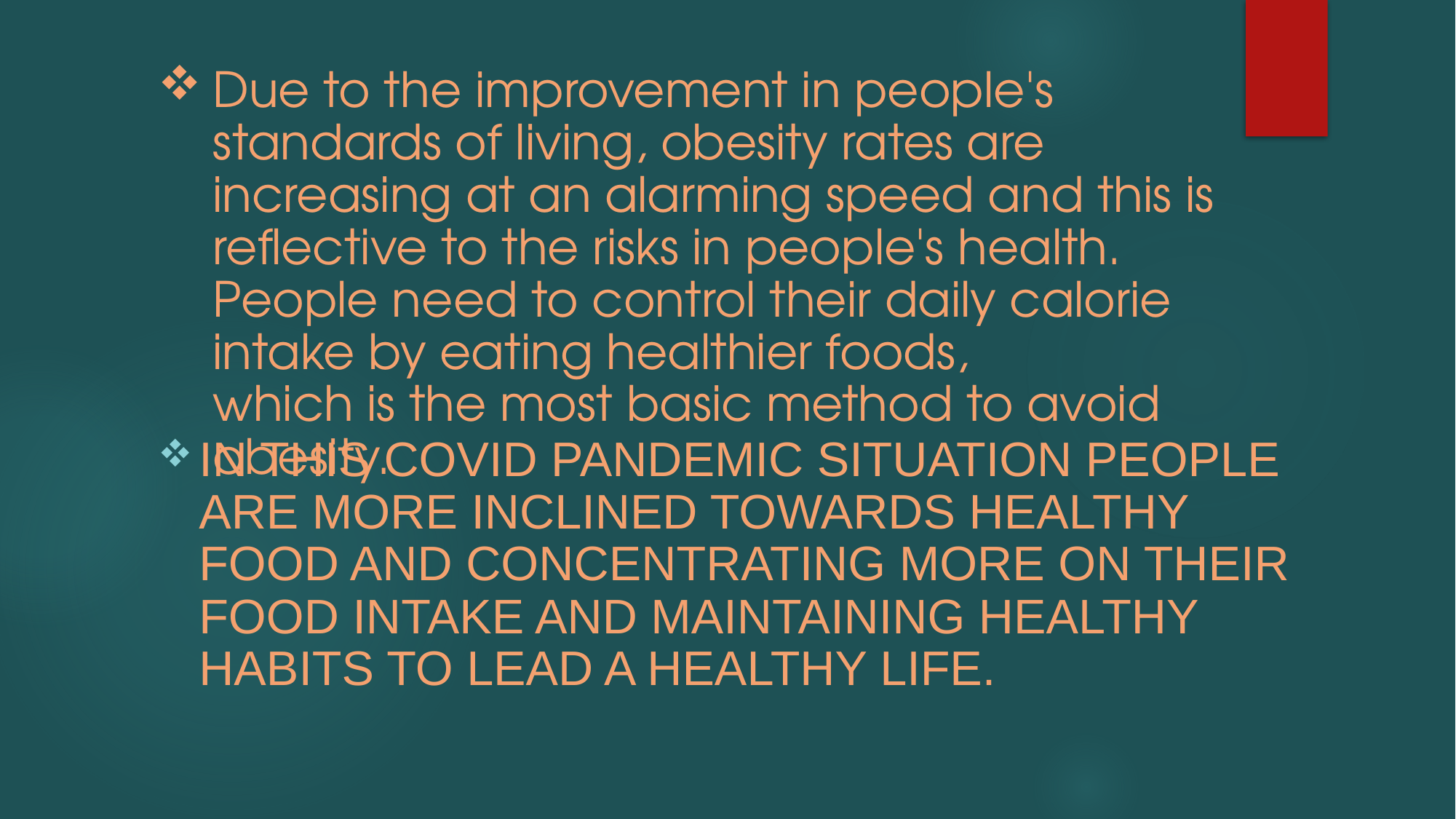

Due to the improvement in people's standards of living, obesity rates are increasing at an alarming speed and this is reflective to the risks in people's health. People need to control their daily calorie intake by eating healthier foods,
which is the most basic method to avoid obesity.
In this covid pandemic situation people are more inclined towards healthy food and concentrating more on their food intake and maintaining healthy habits to lead a healthy life.